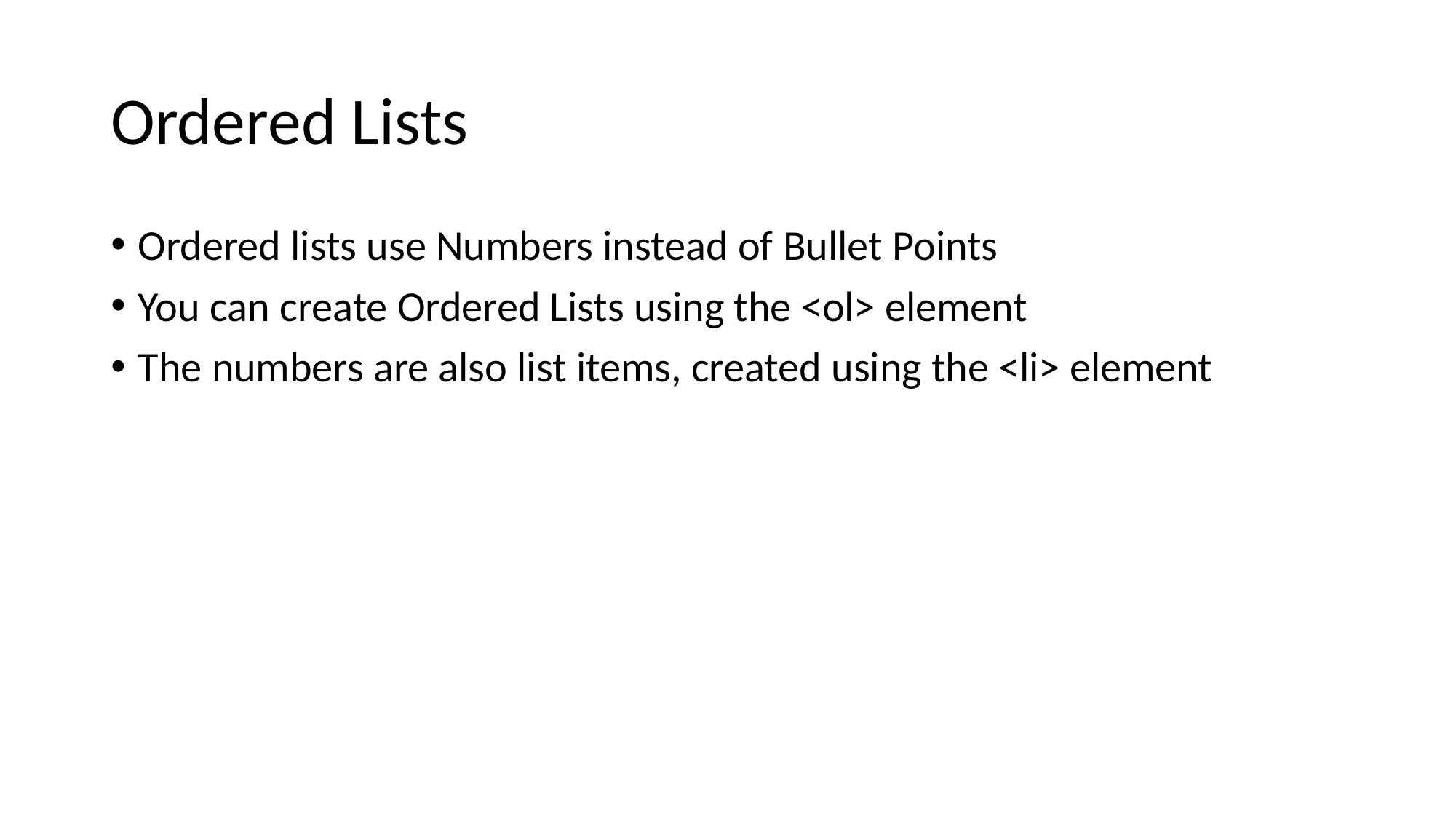

# Ordered Lists
Ordered lists use Numbers instead of Bullet Points
You can create Ordered Lists using the <ol> element
The numbers are also list items, created using the <li> element